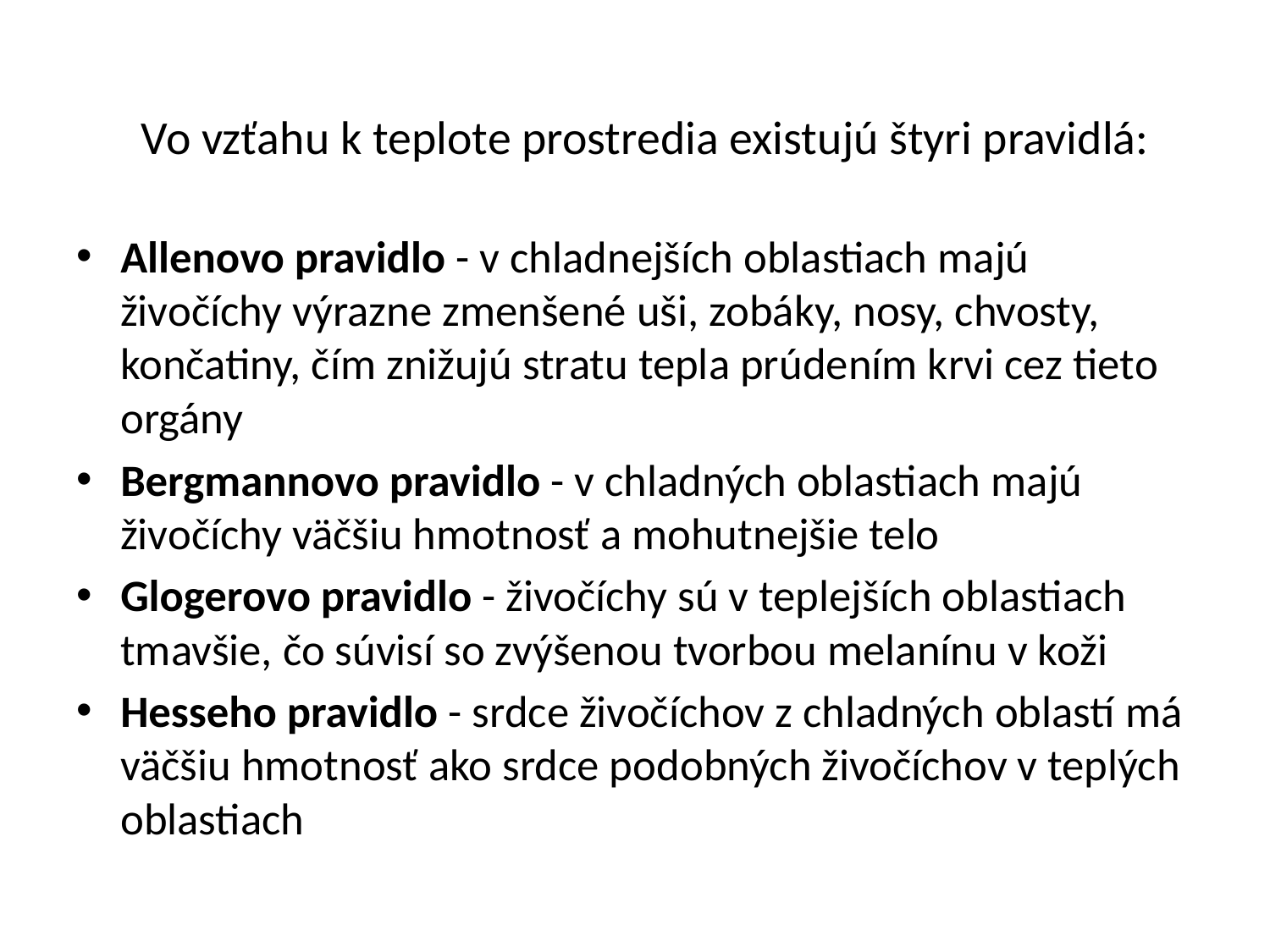

# Vo vzťahu k teplote prostredia existujú štyri pravidlá:
Allenovo pravidlo - v chladnejších oblastiach majú živočíchy výrazne zmenšené uši, zobáky, nosy, chvosty, končatiny, čím znižujú stratu tepla prúdením krvi cez tieto orgány
Bergmannovo pravidlo - v chladných oblastiach majú živočíchy väčšiu hmotnosť a mohutnejšie telo
Glogerovo pravidlo - živočíchy sú v teplejších oblastiach tmavšie, čo súvisí so zvýšenou tvorbou melanínu v koži
Hesseho pravidlo - srdce živočíchov z chladných oblastí má väčšiu hmotnosť ako srdce podobných živočíchov v teplých oblastiach